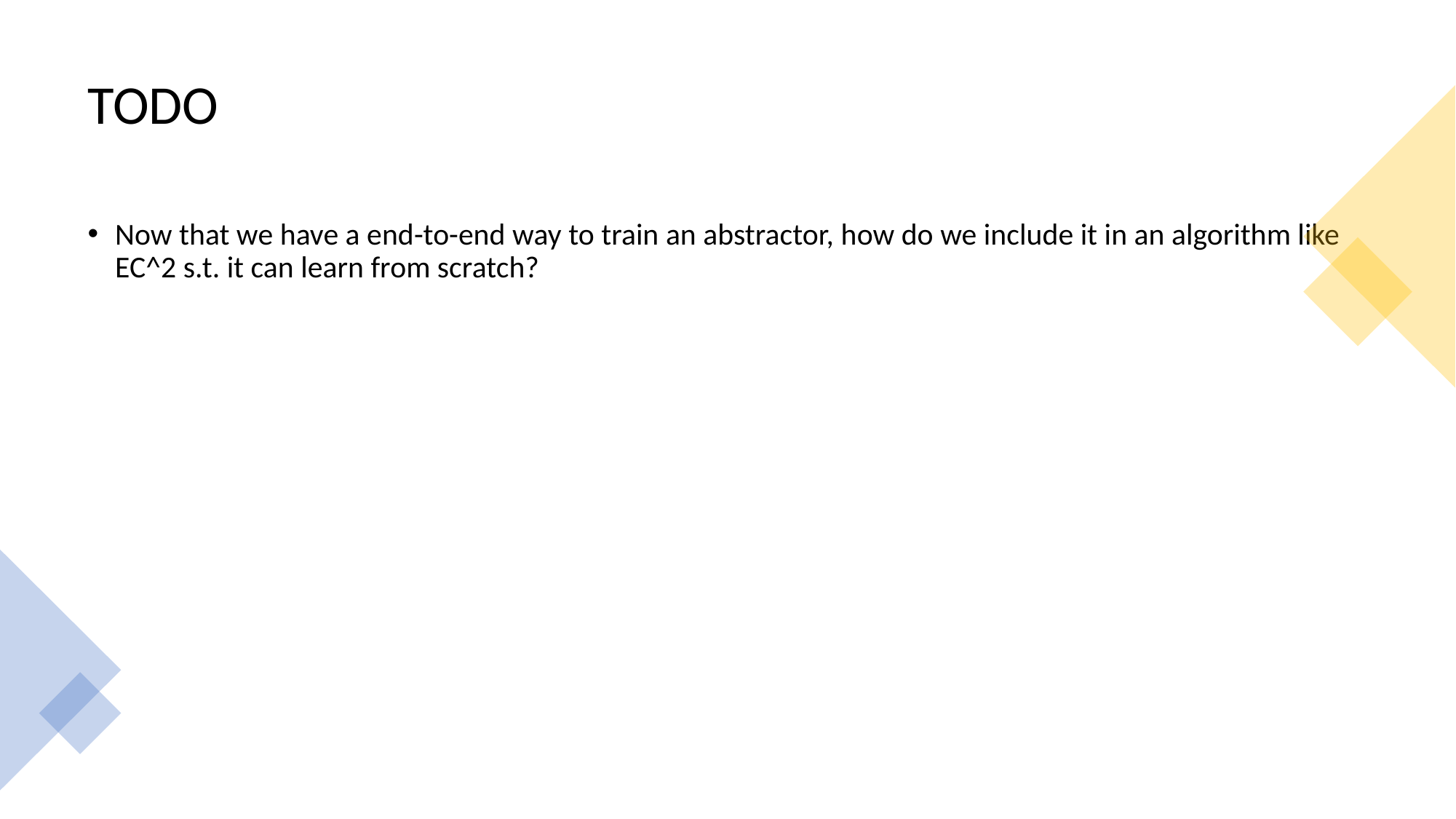

# TODO

Now that we have a end-to-end way to train an abstractor, how do we include it in an algorithm like EC^2 s.t. it can learn from scratch?